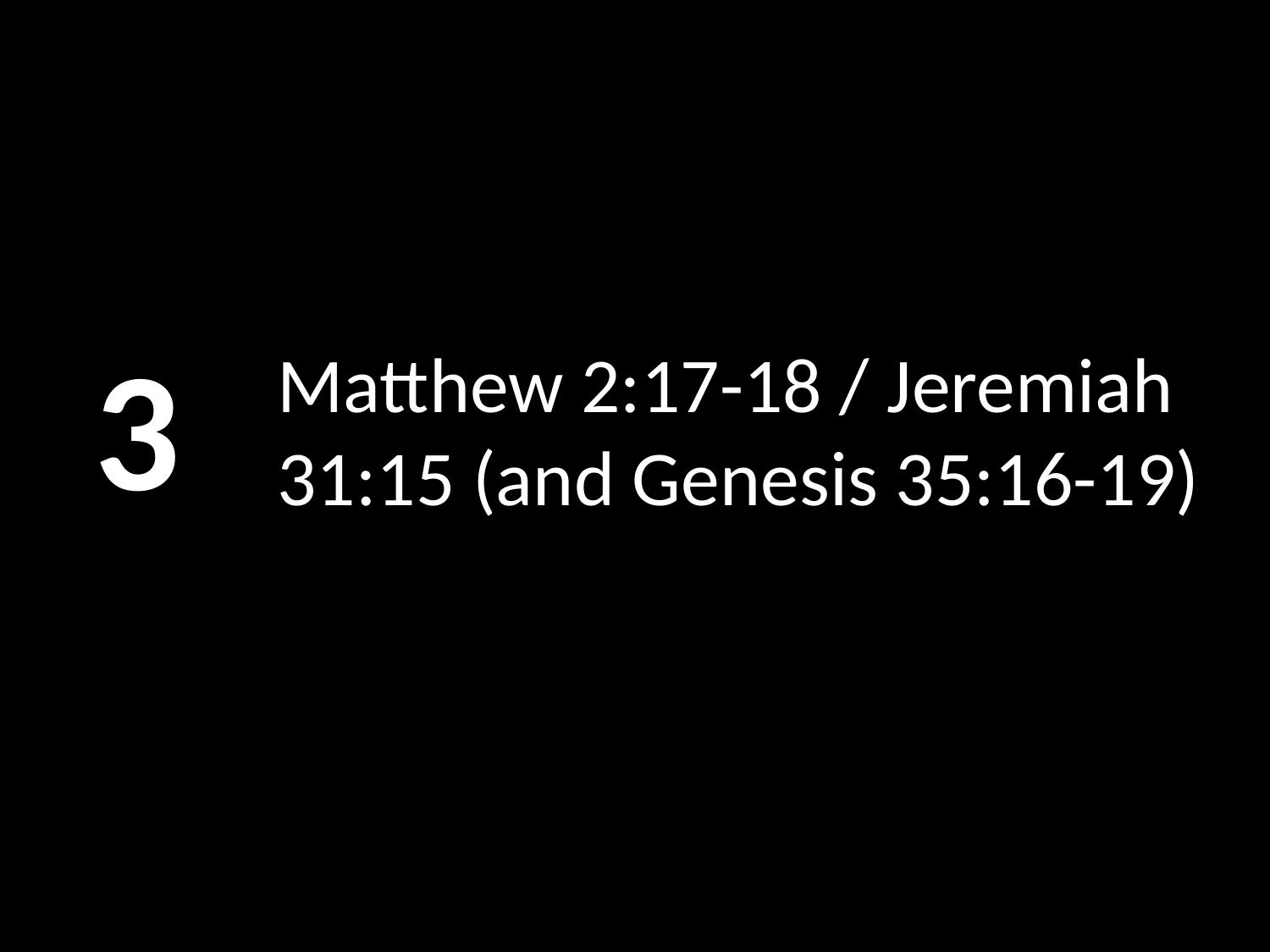

3
# Matthew 2:17-18 / Jeremiah 31:15 (and Genesis 35:16-19)